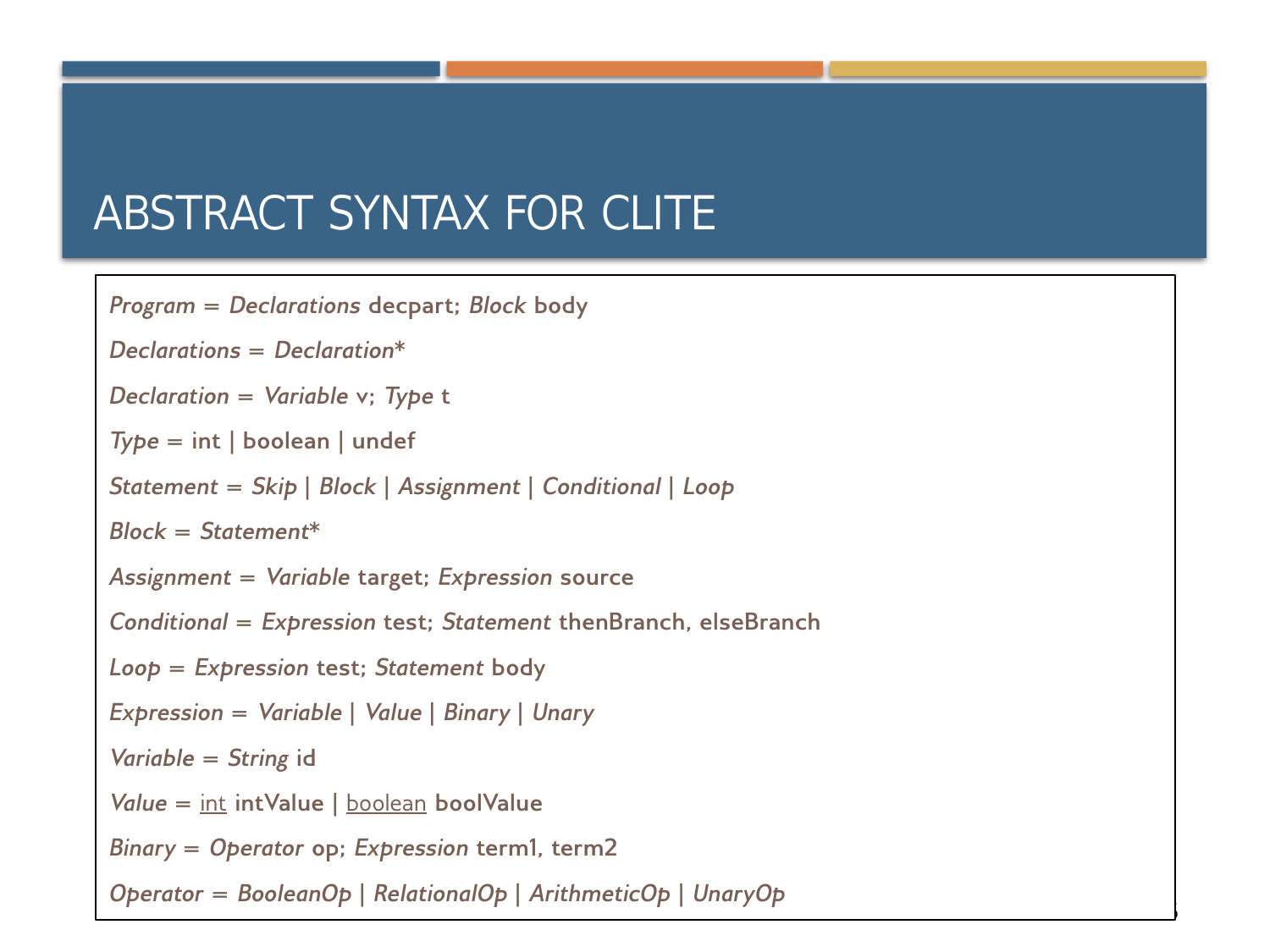

# Abstract Syntax for CLite
Program = Declarations decpart; Block body
Declarations = Declaration*
Declaration = Variable v; Type t
Type = int | boolean | undef
Statement = Skip | Block | Assignment | Conditional | Loop
Block = Statement*
Assignment = Variable target; Expression source
Conditional = Expression test; Statement thenBranch, elseBranch
Loop = Expression test; Statement body
Expression = Variable | Value | Binary | Unary
Variable = String id
Value = int intValue | boolean boolValue
Binary = Operator op; Expression term1, term2
Operator = BooleanOp | RelationalOp | ArithmeticOp | UnaryOp